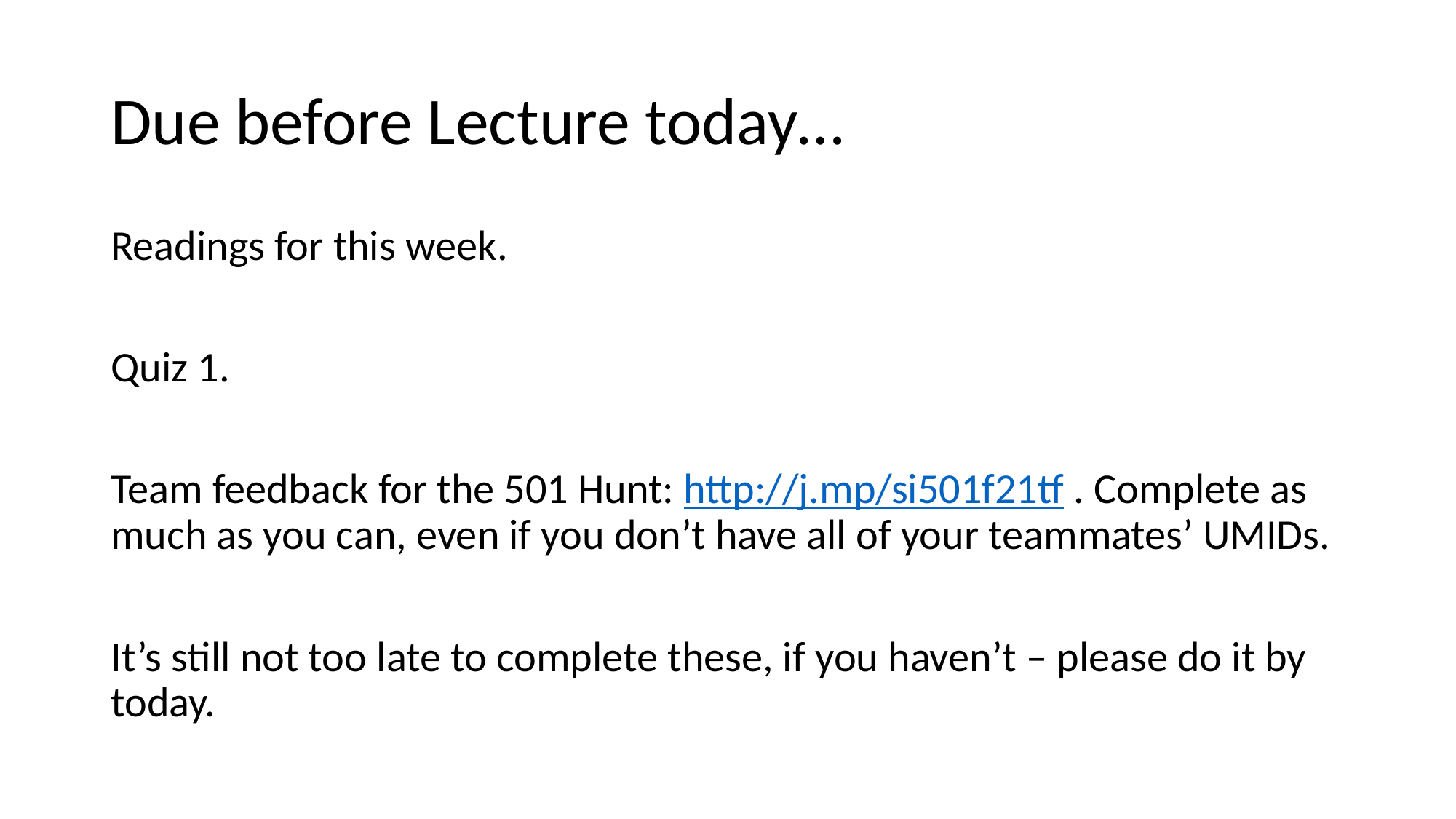

# Due before Lecture today…
Readings for this week.

Quiz 1.

Team feedback for the 501 Hunt: http://j.mp/si501f21tf . Complete as much as you can, even if you don’t have all of your teammates’ UMIDs.

It’s still not too late to complete these, if you haven’t – please do it by today.